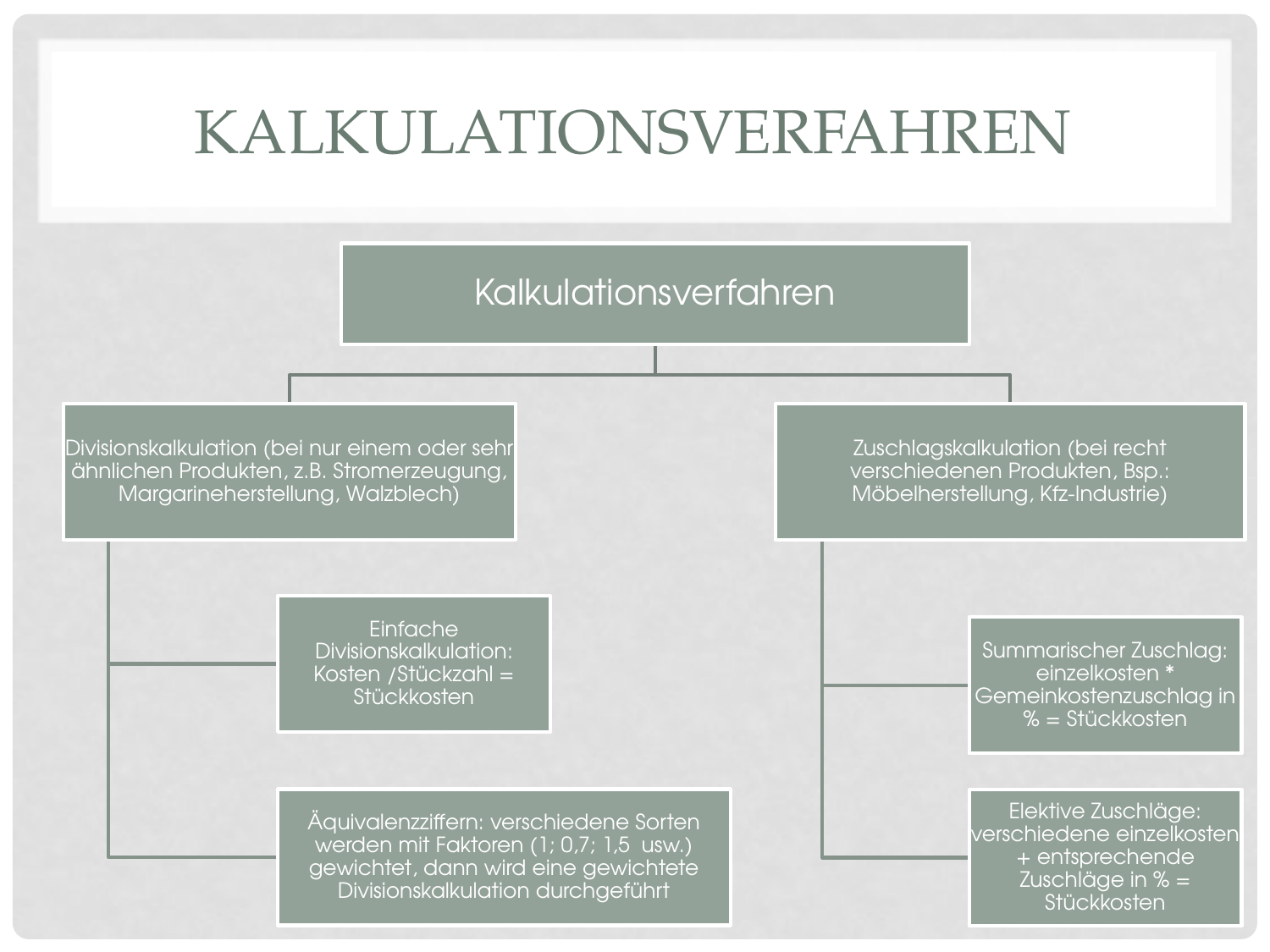

# Kalkulationsverfahren
Kalkulationsverfahren
Divisionskalkulation (bei nur einem oder sehr ähnlichen Produkten, z.B. Stromerzeugung, Margarineherstellung, Walzblech)
Einfache Divisionskalkulation: Kosten /Stückzahl = Stückkosten
Äquivalenzziffern: verschiedene Sorten werden mit Faktoren (1; 0,7; 1,5  usw.) gewichtet, dann wird eine gewichtete Divisionskalkulation durchgeführt
Zuschlagskalkulation (bei recht verschiedenen Produkten, Bsp.: Möbelherstellung, Kfz-Industrie)
Summarischer Zuschlag: einzelkosten * Gemeinkostenzuschlag in % = Stückkosten
Elektive Zuschläge: verschiedene einzelkosten + entsprechende Zuschläge in % = Stückkosten